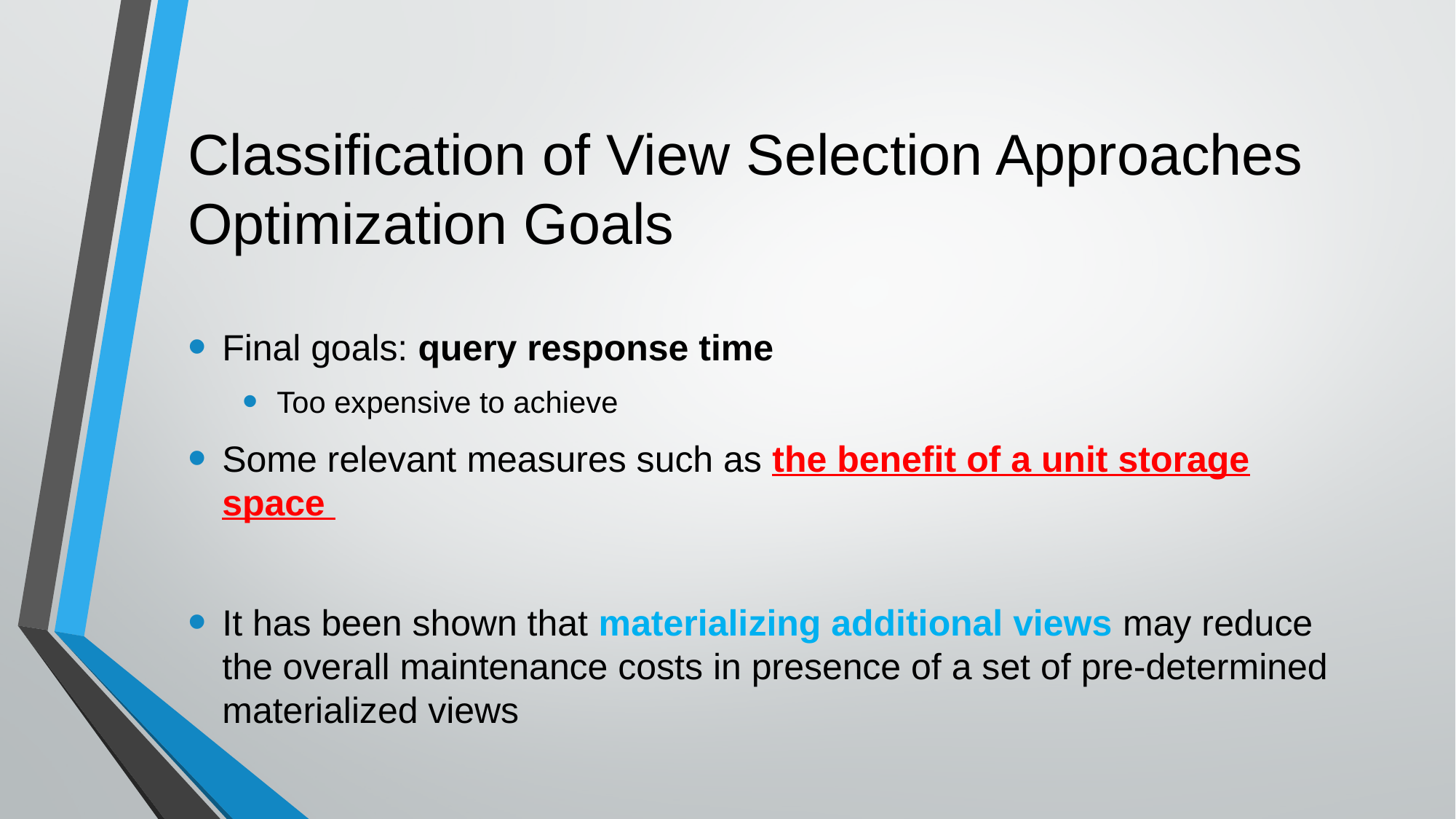

# Classification of View Selection Approaches Optimization Goals
Final goals: query response time
Too expensive to achieve
Some relevant measures such as the benefit of a unit storage space

It has been shown that materializing additional views may reduce the overall maintenance costs in presence of a set of pre-determined materialized views